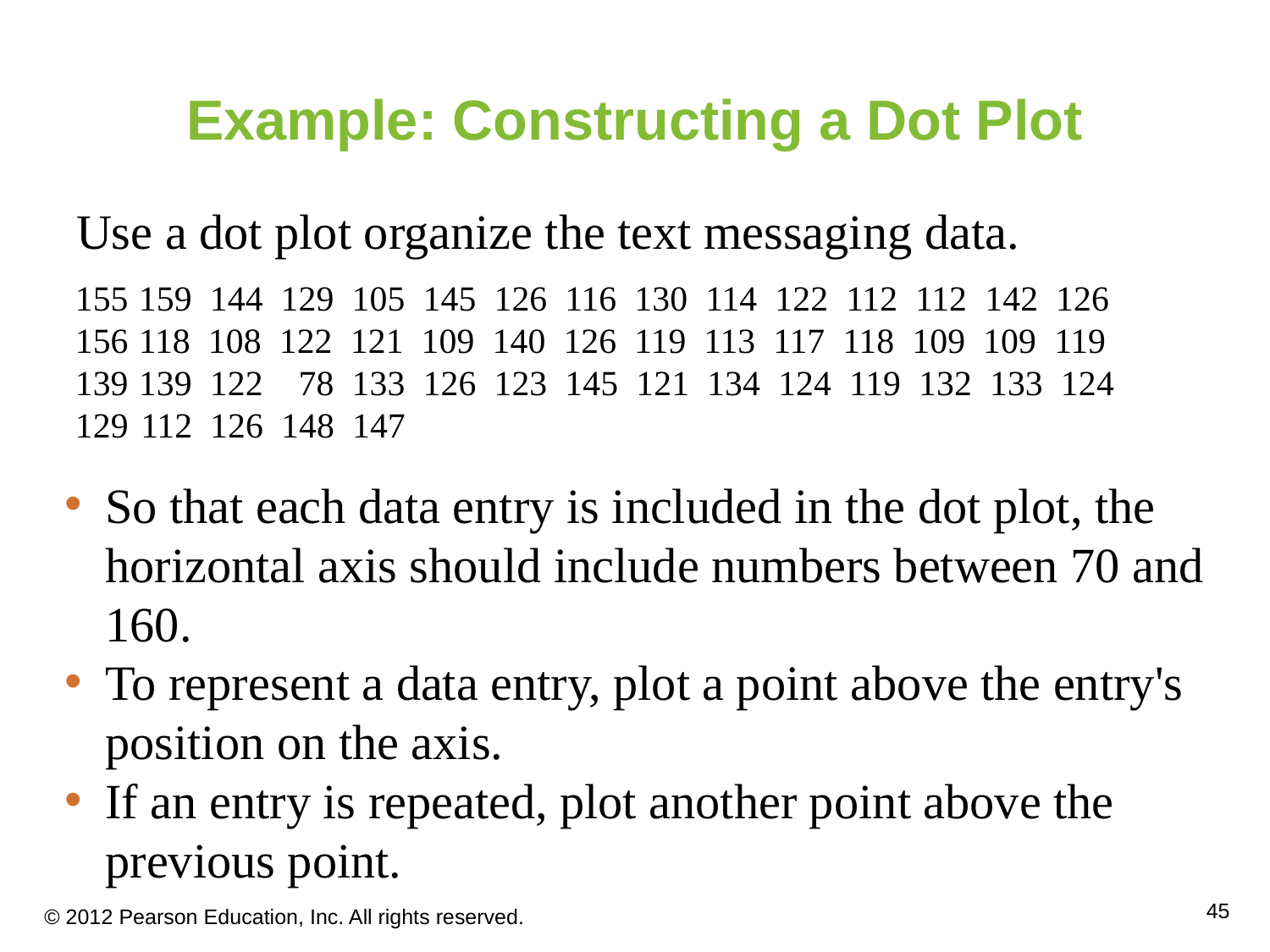

# Example: Constructing a Dot Plot
Use a dot plot organize the text messaging data.
159  144  129  105  145  126  116  130  114  122  112  112  142  126
118  108  122  121  109  140  126  119  113  117  118  109  109  119
139  122    78  133  126  123  145  121  134  124  119  132  133  124
129  112  126  148  147
So that each data entry is included in the dot plot, the horizontal axis should include numbers between 70 and 160.
To represent a data entry, plot a point above the entry's position on the axis.
If an entry is repeated, plot another point above the previous point.
© 2012 Pearson Education, Inc. All rights reserved.
45